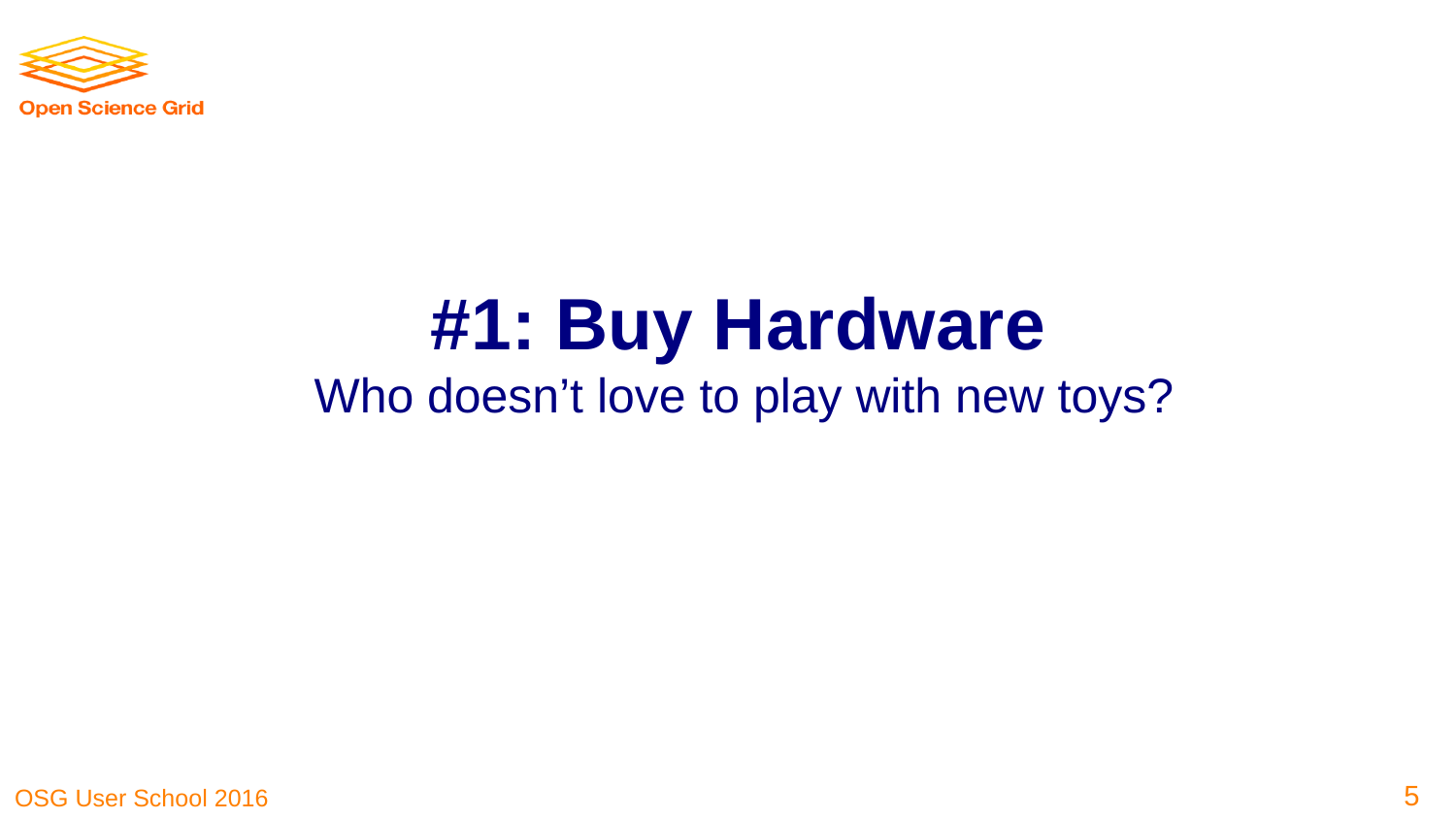

#1: Buy Hardware
Who doesn’t love to play with new toys?
5